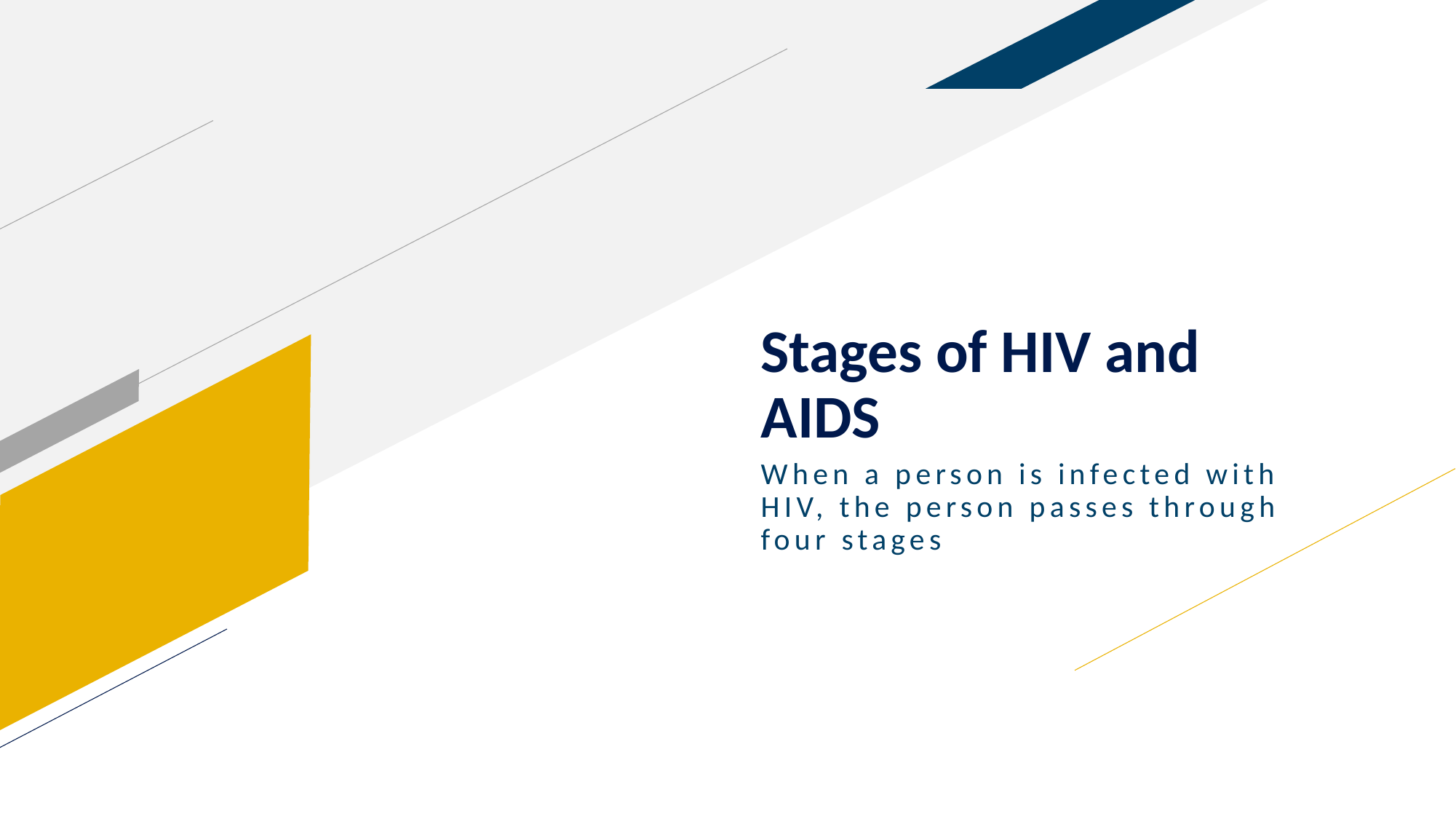

# Stages of HIV and AIDS
When a person is infected with HIV, the person passes through four stages